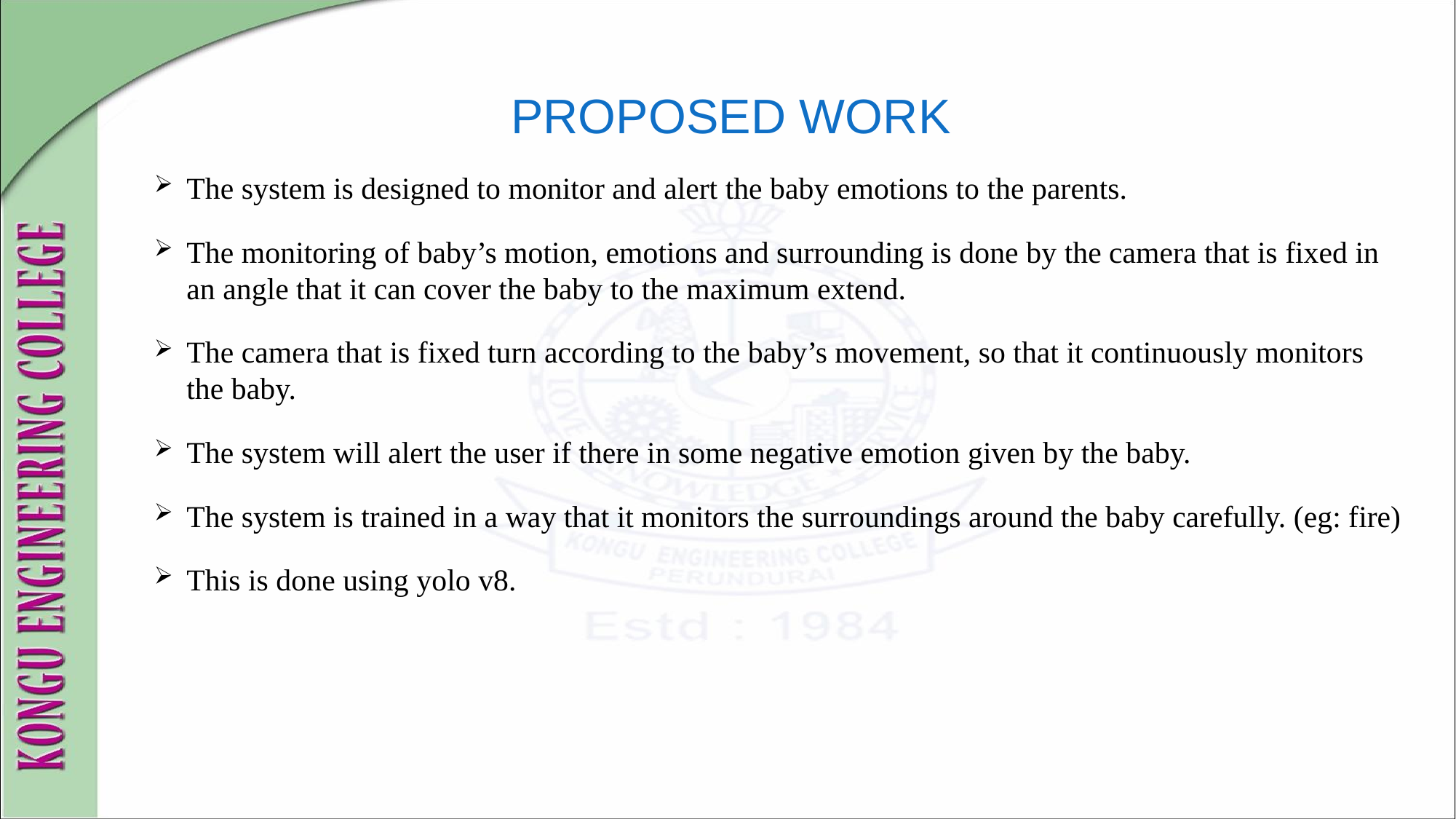

# PROPOSED WORK

The system is designed to monitor and alert the baby emotions to the parents.
The monitoring of baby’s motion, emotions and surrounding is done by the camera that is fixed in an angle that it can cover the baby to the maximum extend.
The camera that is fixed turn according to the baby’s movement, so that it continuously monitors the baby.
The system will alert the user if there in some negative emotion given by the baby.
The system is trained in a way that it monitors the surroundings around the baby carefully. (eg: fire)
This is done using yolo v8.